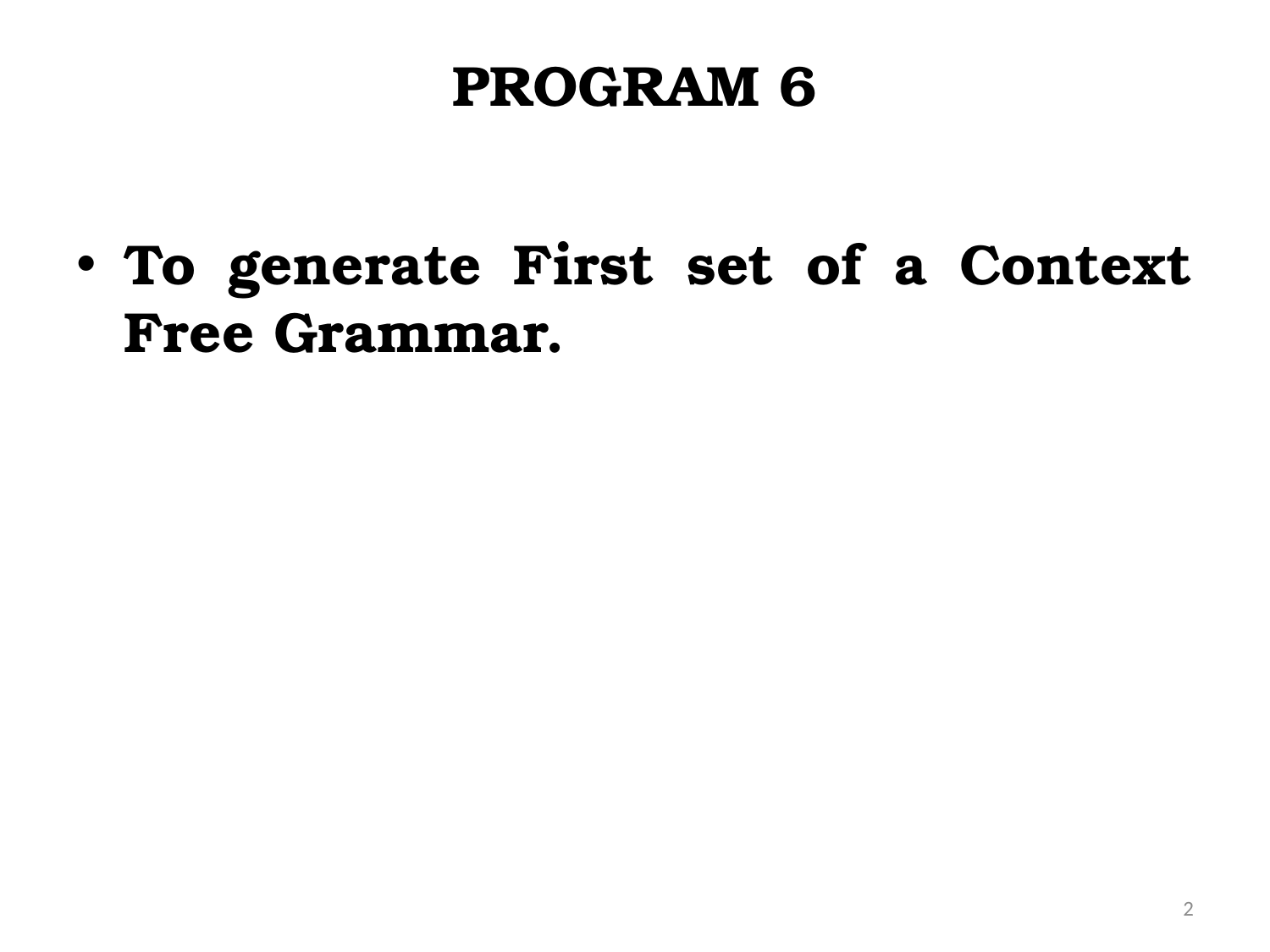

# PROGRAM 6
To generate First set of a Context Free Grammar.
2